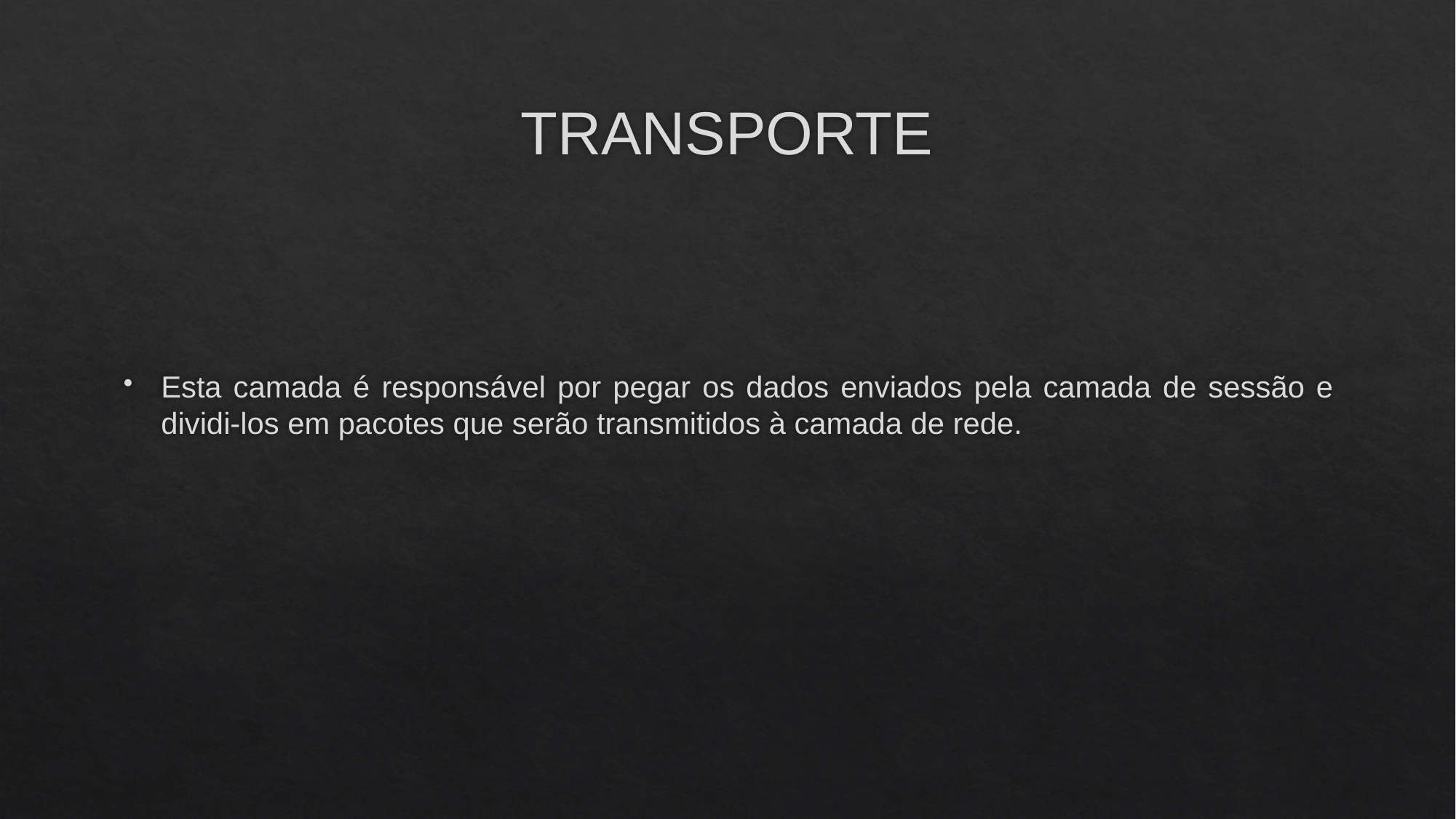

# TRANSPORTE

Esta camada é responsável por pegar os dados enviados pela camada de sessão e dividi-los em pacotes que serão transmitidos à camada de rede.